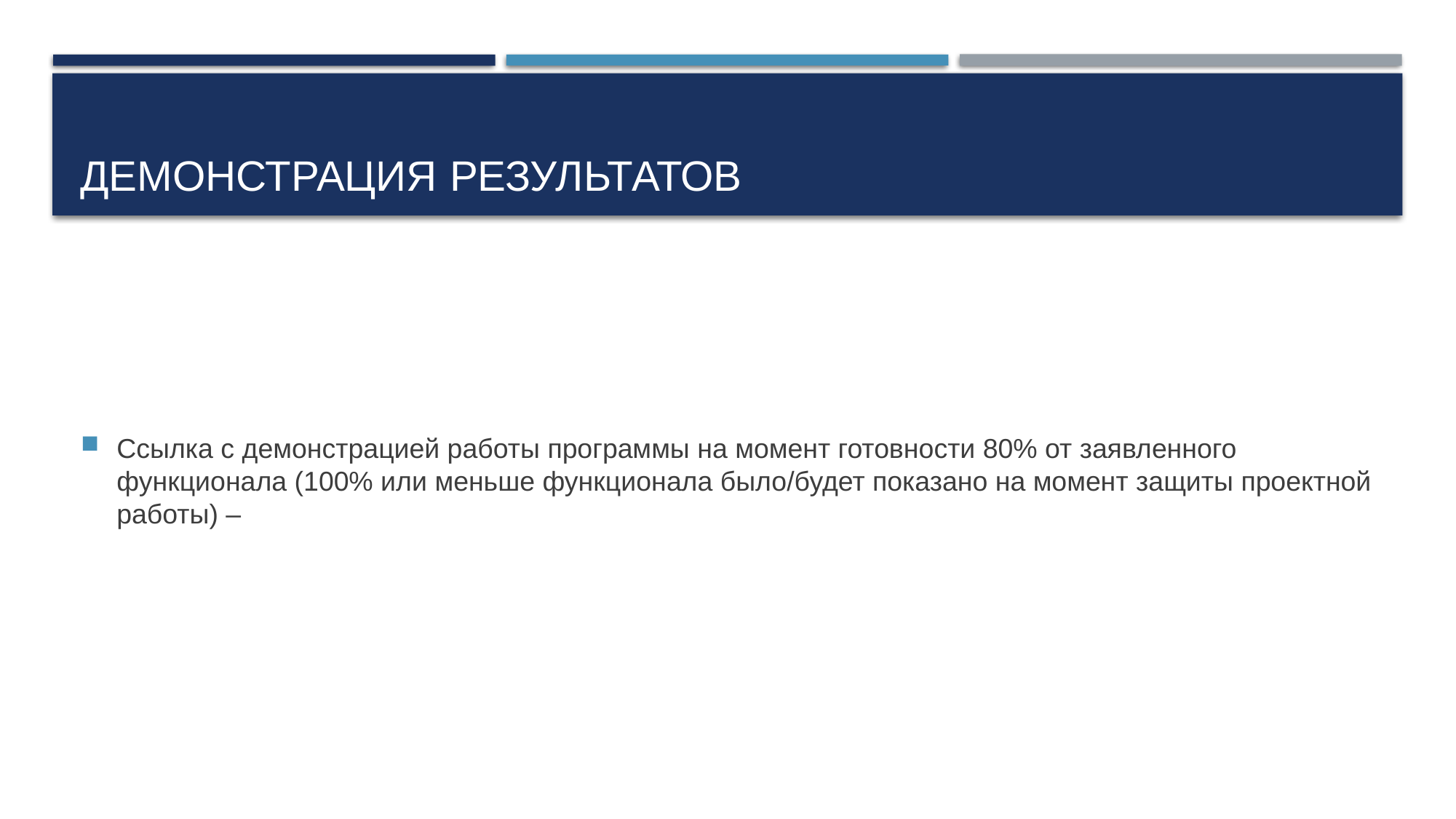

# Демонстрация результатов
Ссылка с демонстрацией работы программы на момент готовности 80% от заявленного функционала (100% или меньше функционала было/будет показано на момент защиты проектной работы) –